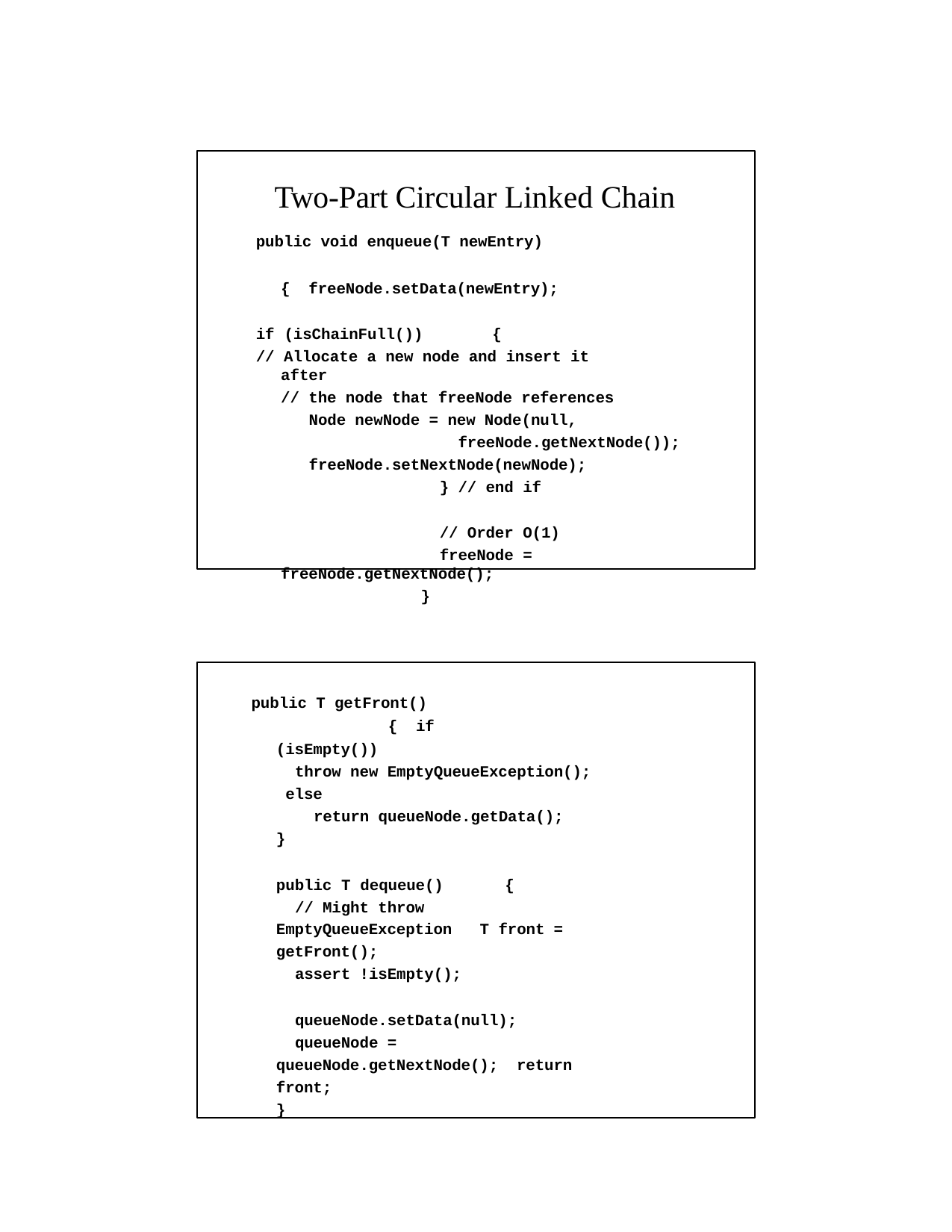

Two-Part Circular Linked Chain
public void enqueue(T newEntry)	{  freeNode.setData(newEntry);

if (isChainFull())	{
// Allocate a new node and insert it after
// the node that freeNode references  Node newNode = new Node(null,
freeNode.getNextNode());  freeNode.setNextNode(newNode);
} // end if

// Order O(1)
freeNode = freeNode.getNextNode();
}

public T getFront()	{  if (isEmpty())
throw new EmptyQueueException();  else
return queueNode.getData();
}

public T dequeue()	{
// Might throw EmptyQueueException   T front = getFront();
assert !isEmpty();

queueNode.setData(null);
queueNode = queueNode.getNextNode();  return front;
}